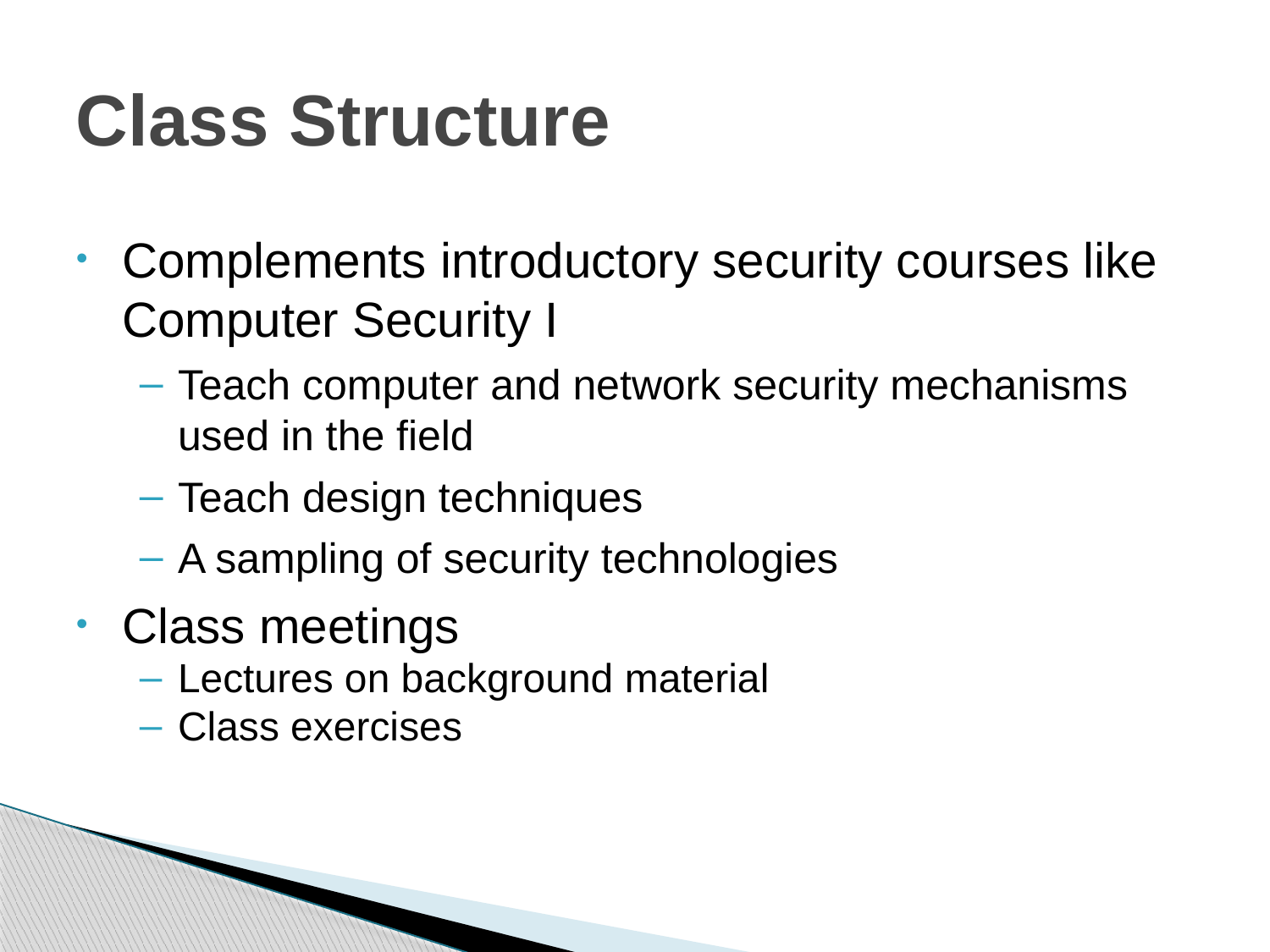

# Class Structure
Complements introductory security courses like Computer Security I
Teach computer and network security mechanisms used in the field
Teach design techniques
A sampling of security technologies
Class meetings
Lectures on background material
Class exercises